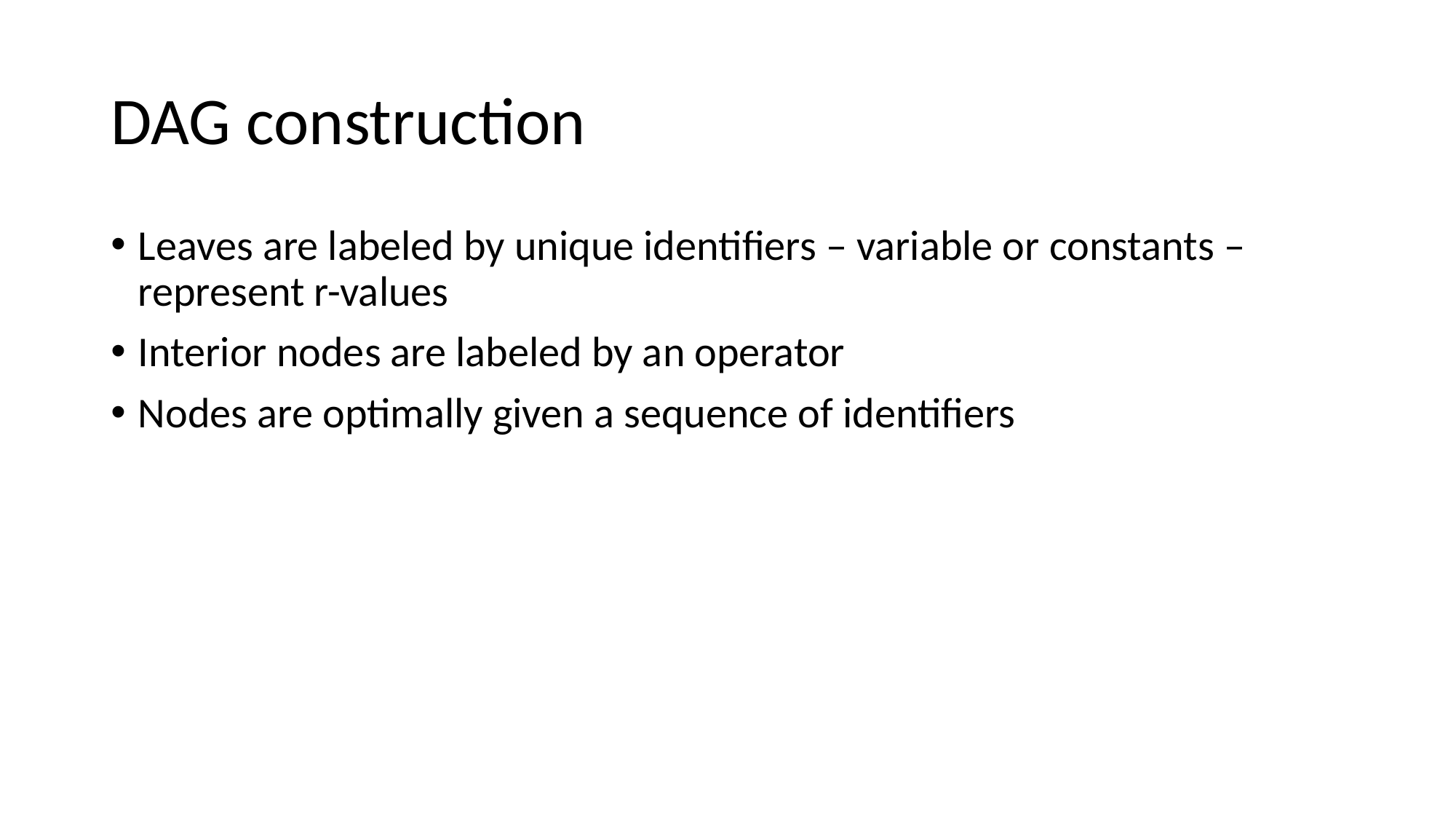

# DAG construction
Leaves are labeled by unique identifiers – variable or constants – represent r-values
Interior nodes are labeled by an operator
Nodes are optimally given a sequence of identifiers